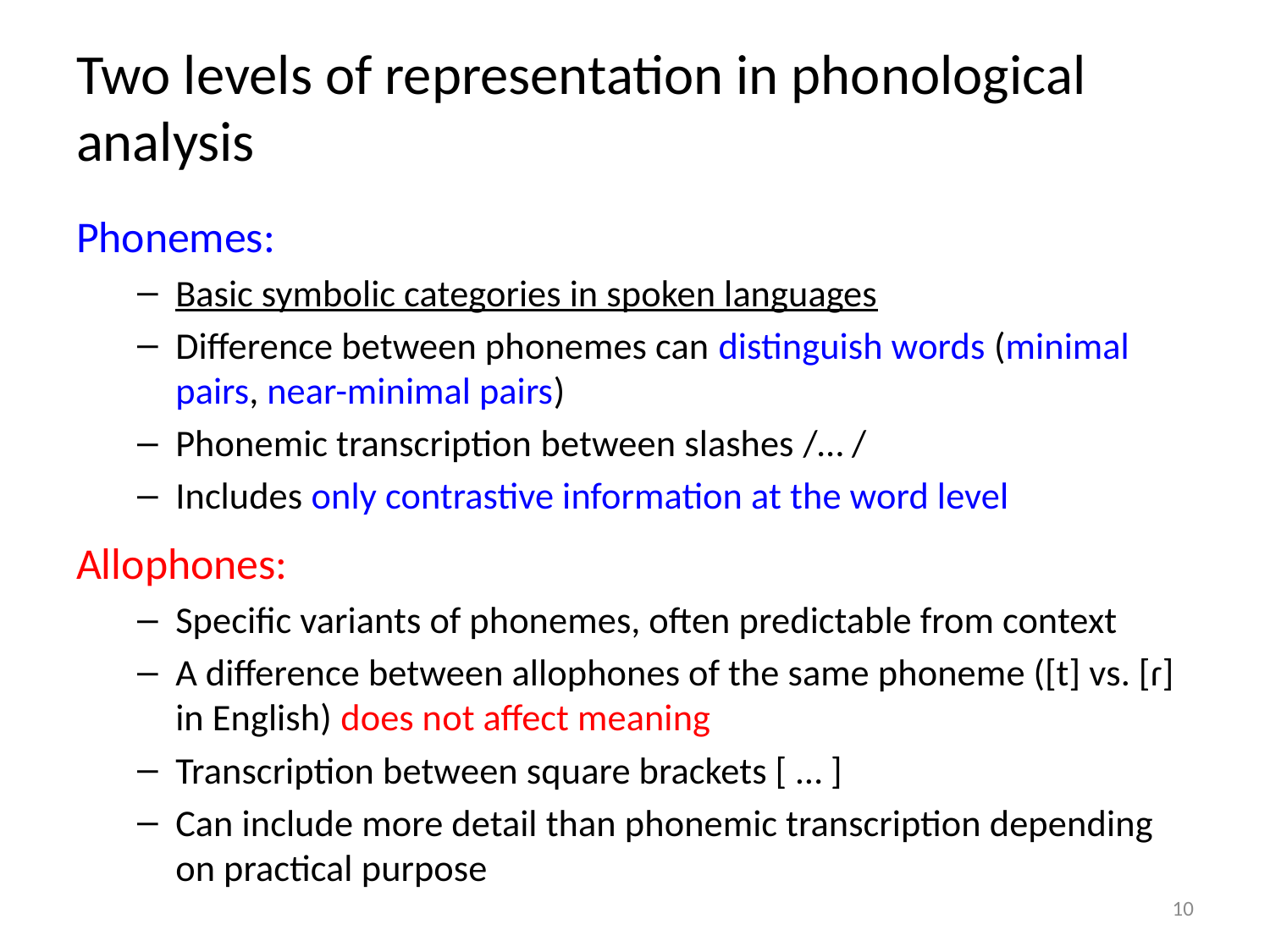

# Two levels of representation in phonological analysis
Phonemes:
Basic symbolic categories in spoken languages
Difference between phonemes can distinguish words (minimal pairs, near-minimal pairs)
Phonemic transcription between slashes /… /
Includes only contrastive information at the word level
Allophones:
Specific variants of phonemes, often predictable from context
A difference between allophones of the same phoneme ([t] vs. [ɾ] in English) does not affect meaning
Transcription between square brackets [ … ]
Can include more detail than phonemic transcription depending on practical purpose
10